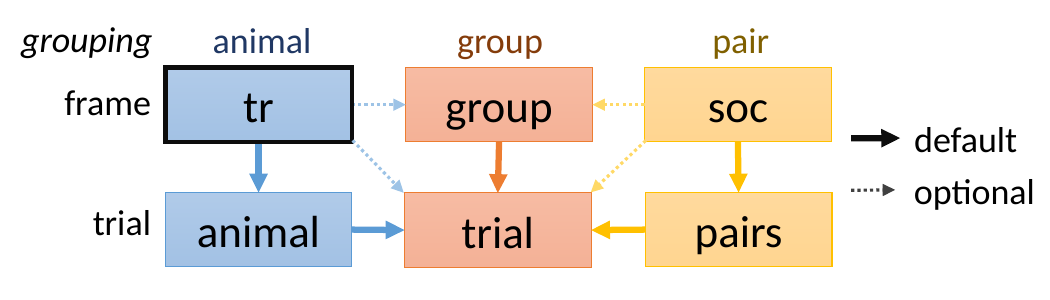

grouping
animal
group
pair
group
soc
tr
frame
default
optional
pairs
trial
animal
trial